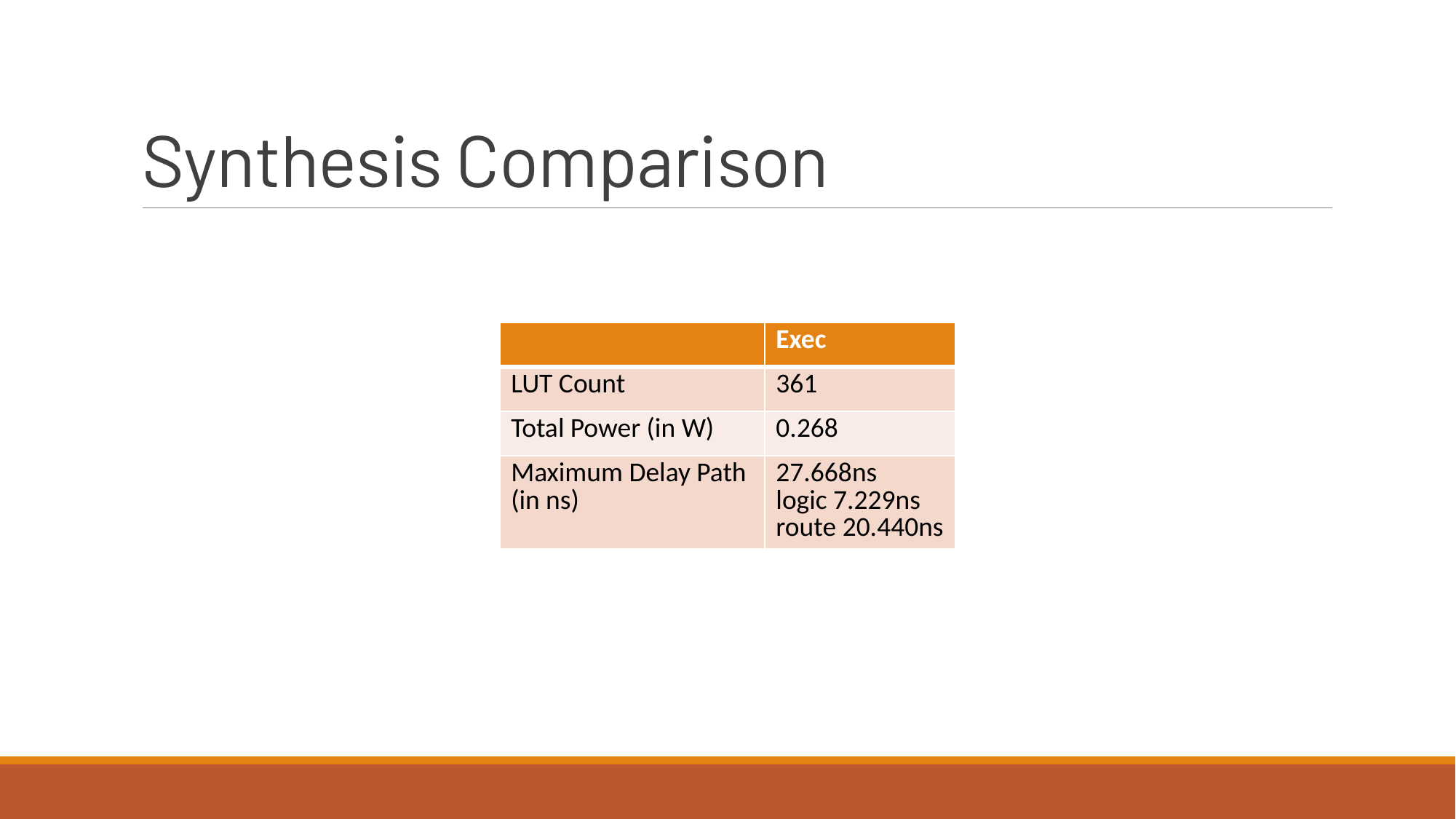

# Synthesis Comparison
|  | Exec |
| --- | --- |
| LUT Count | 361 |
| Total Power (in W) | 0.268 |
| Maximum Delay Path (in ns) | 27.668ns logic 7.229ns route 20.440ns |